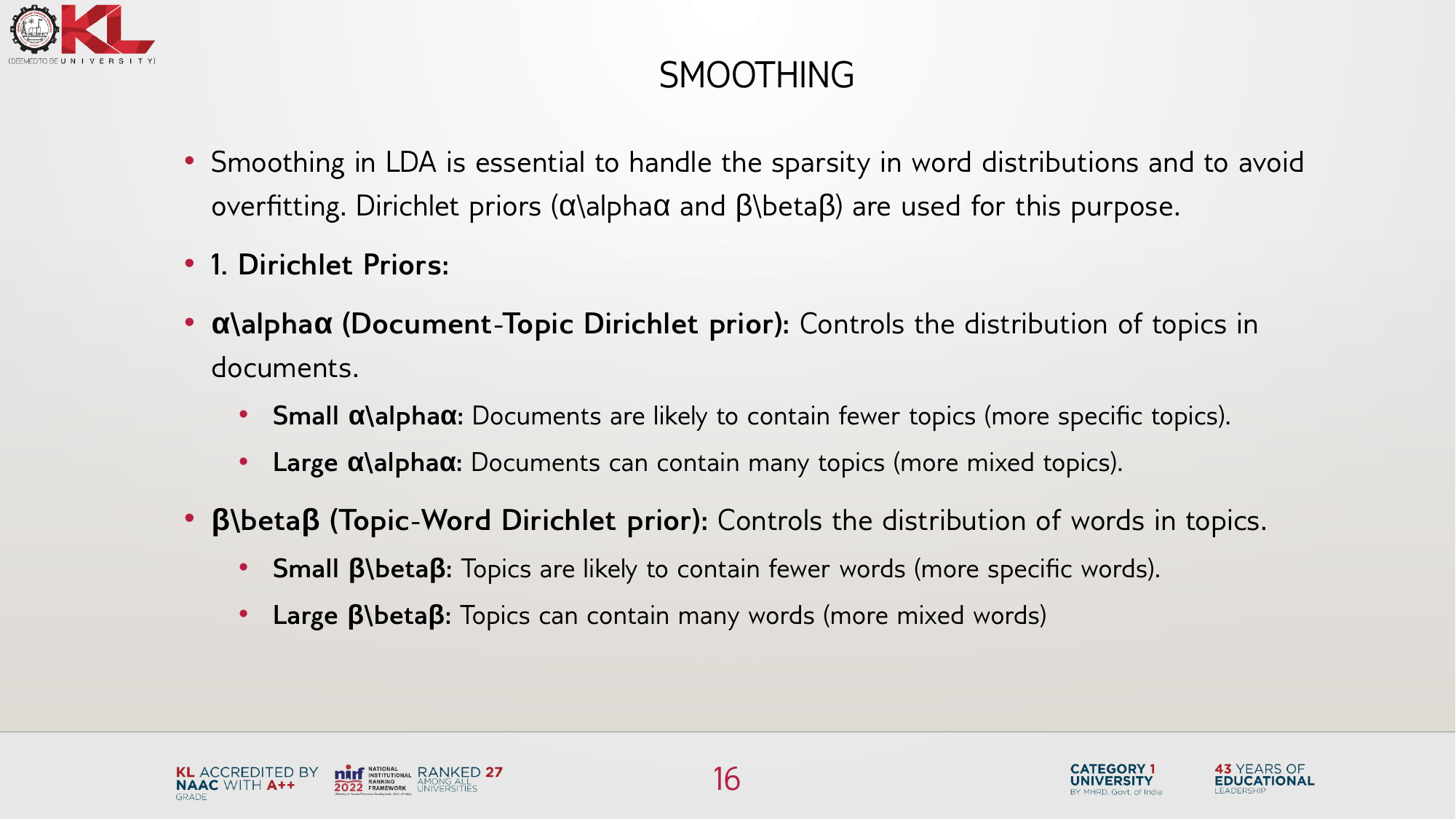

# Smoothing
Smoothing in LDA is essential to handle the sparsity in word distributions and to avoid overfitting. Dirichlet priors (α\alphaα and β\betaβ) are used for this purpose.
1. Dirichlet Priors:
α\alphaα (Document-Topic Dirichlet prior): Controls the distribution of topics in documents.
Small α\alphaα: Documents are likely to contain fewer topics (more specific topics).
Large α\alphaα: Documents can contain many topics (more mixed topics).
β\betaβ (Topic-Word Dirichlet prior): Controls the distribution of words in topics.
Small β\betaβ: Topics are likely to contain fewer words (more specific words).
Large β\betaβ: Topics can contain many words (more mixed words)

16